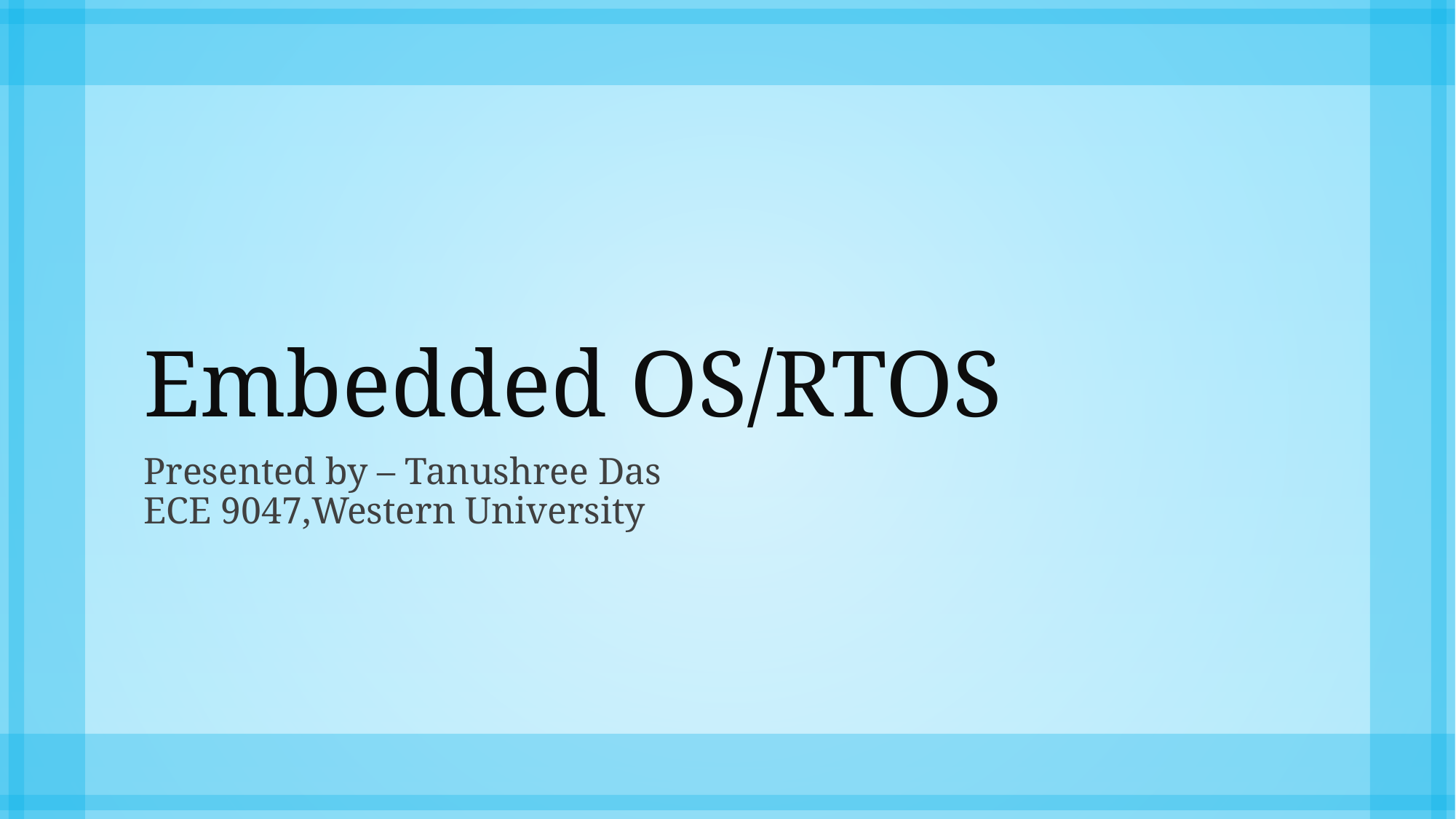

# Embedded OS/RTOS
Presented by – Tanushree Das
ECE 9047,Western university